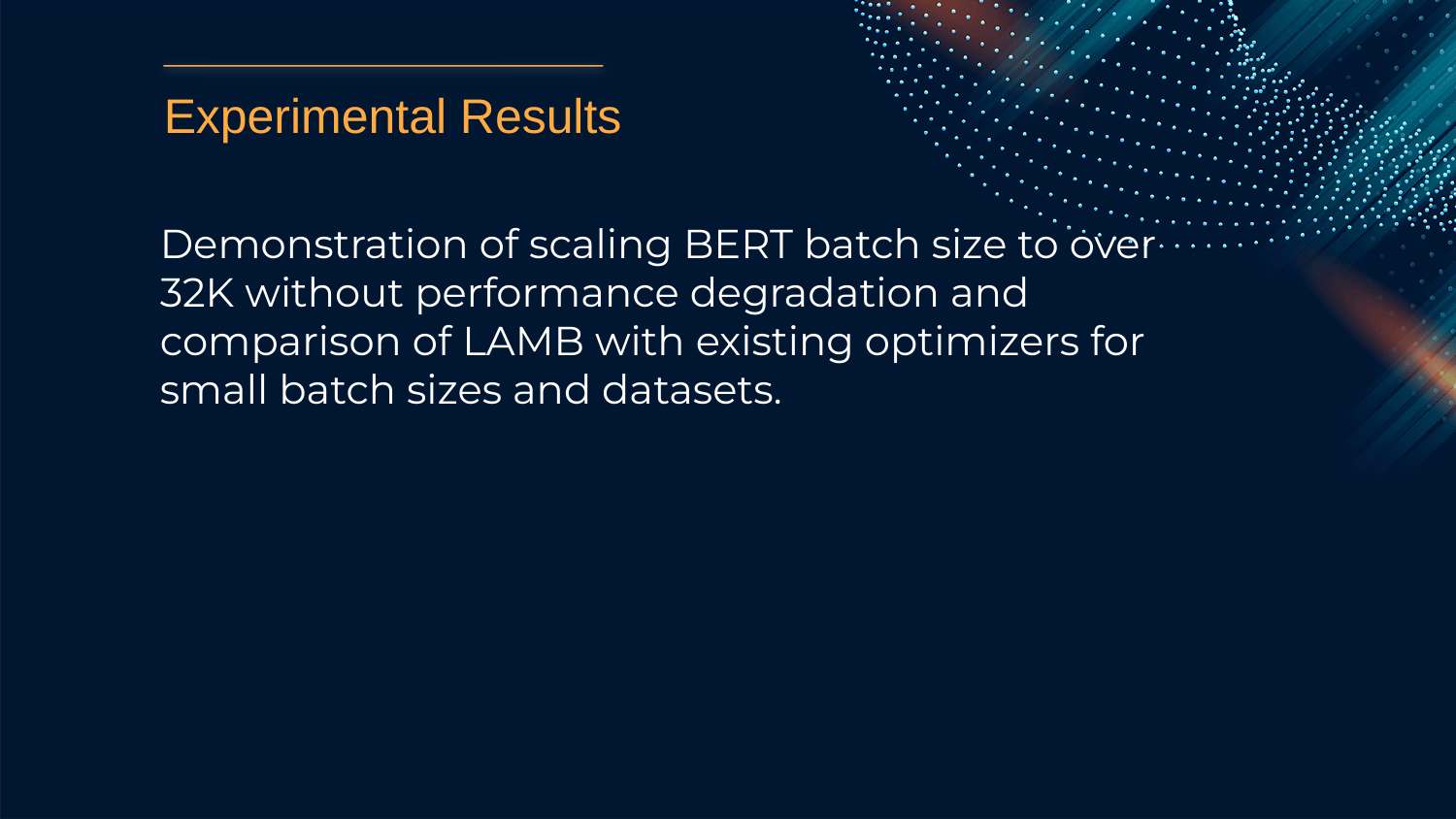

Experimental Results
Demonstration of scaling BERT batch size to over 32K without performance degradation and comparison of LAMB with existing optimizers for small batch sizes and datasets.